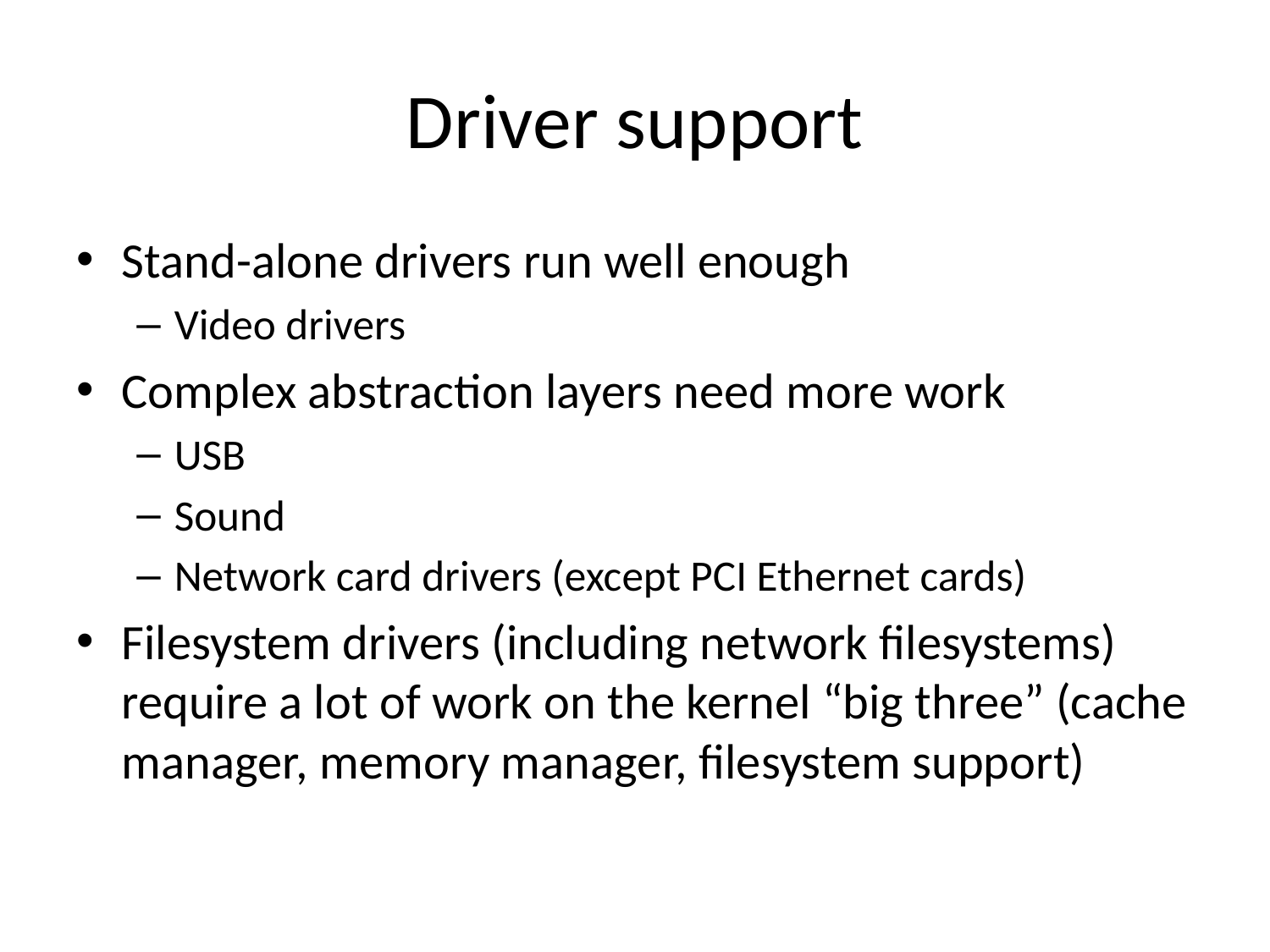

# Driver support
Stand-alone drivers run well enough
Video drivers
Complex abstraction layers need more work
USB
Sound
Network card drivers (except PCI Ethernet cards)
Filesystem drivers (including network filesystems) require a lot of work on the kernel “big three” (cache manager, memory manager, filesystem support)